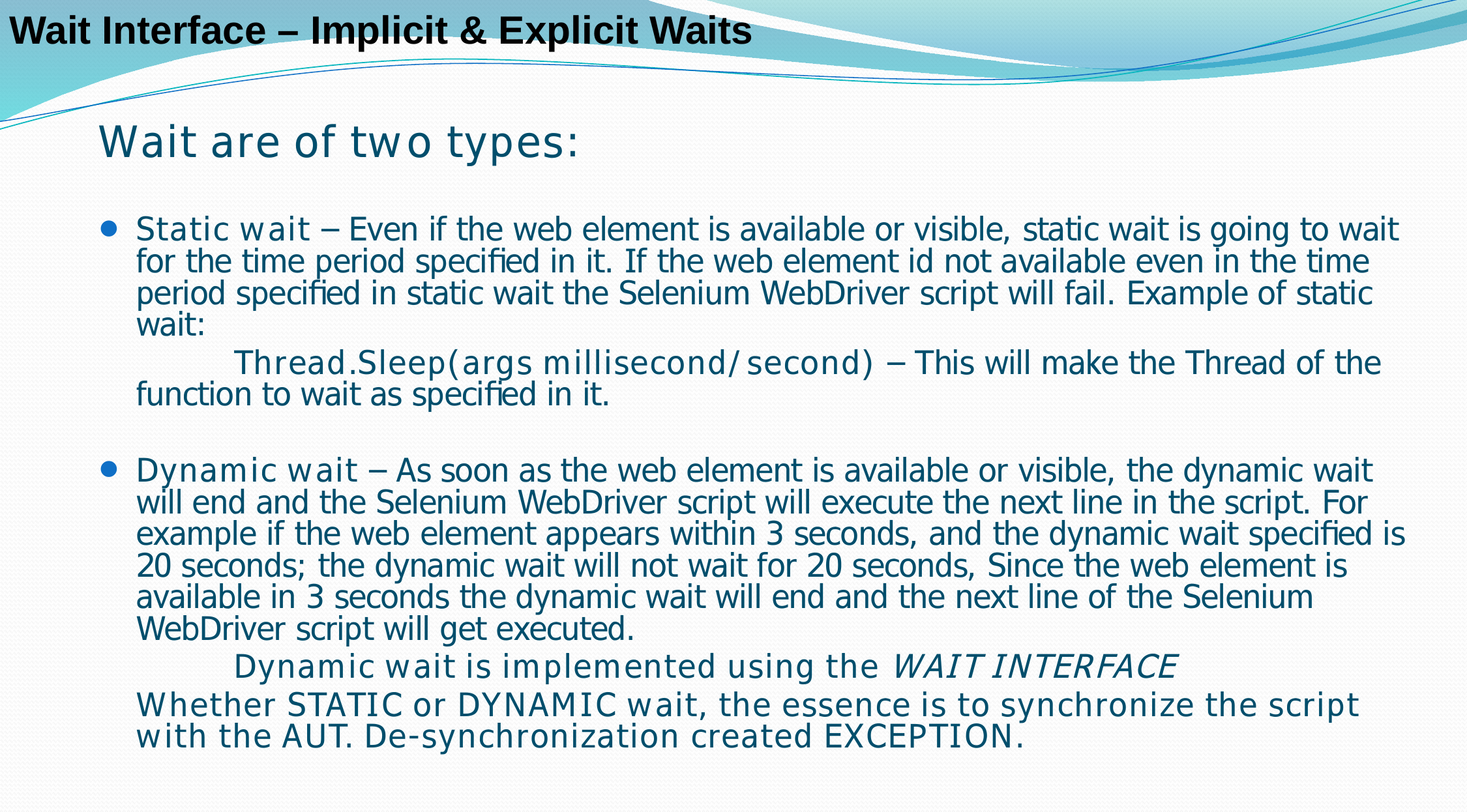

Wait Interface – Implicit & Explicit Waits

Wait are of two types:

Static wait – Even if the web element is available or visible, static wait is going to wait for the time period specified in it. If the web element id not available even in the time period specified in static wait the Selenium WebDriver script will fail. Example of static wait:
		Thread.Sleep(args millisecond/second) – This will make the Thread of the function to wait as specified in it.

Dynamic wait – As soon as the web element is available or visible, the dynamic wait will end and the Selenium WebDriver script will execute the next line in the script. For example if the web element appears within 3 seconds, and the dynamic wait specified is 20 seconds; the dynamic wait will not wait for 20 seconds, Since the web element is available in 3 seconds the dynamic wait will end and the next line of the Selenium WebDriver script will get executed.
		Dynamic wait is implemented using the WAIT INTERFACE
	Whether STATIC or DYNAMIC wait, the essence is to synchronize the script with the AUT. De-synchronization created EXCEPTION.